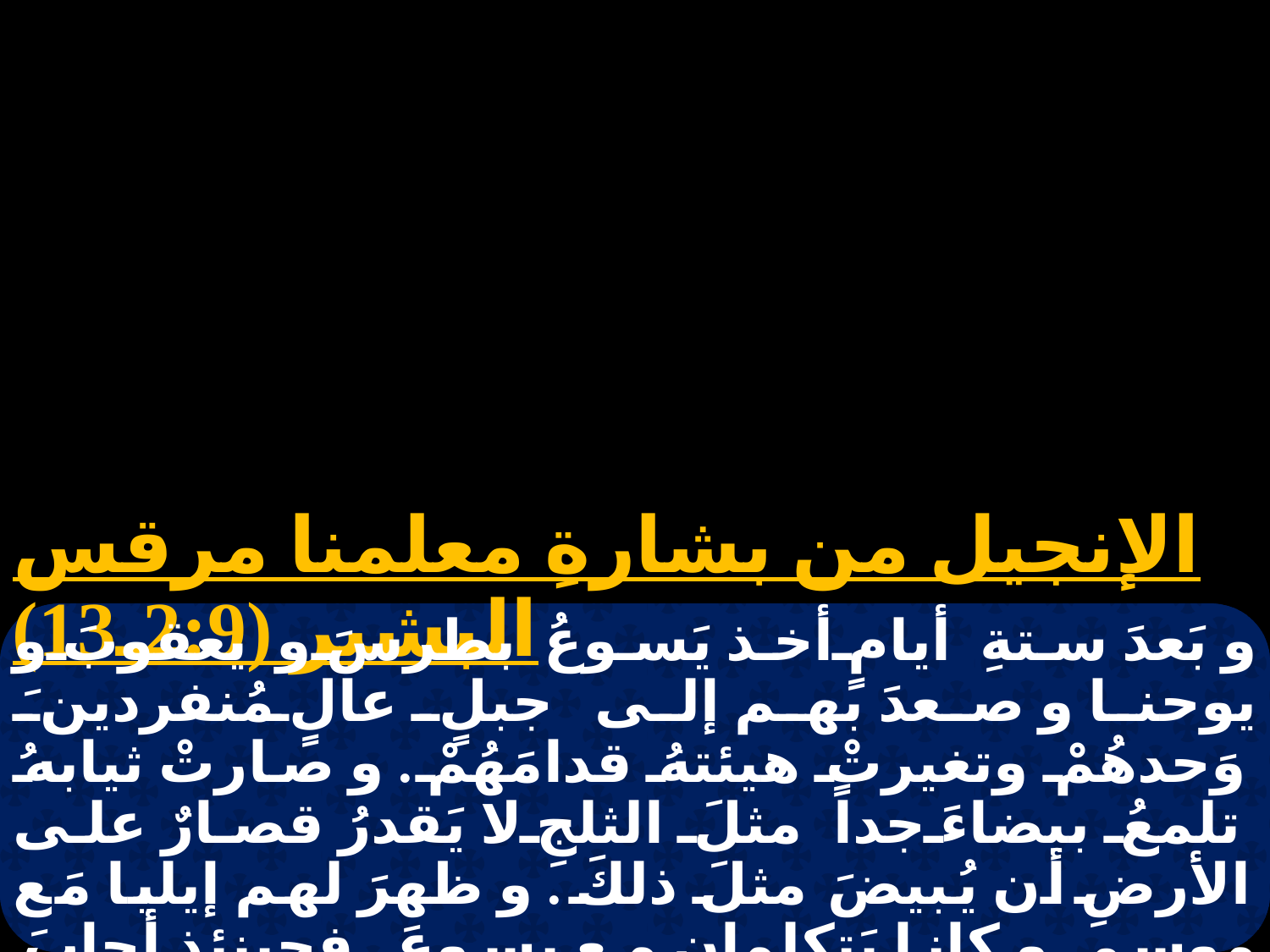

# الإنجيل من بشارةِ معلمنا مرقس البشير (2:9ـ13)
و بَعدَ ستةِ أيامٍ أخذ يَسوعُ بطرسَ و يعقوبَ و يوحنا و صعدَ بهم إلى جبلٍ عالٍ مُنفردينَ وَحدهُمْ وتغيرتْ هيئتهُ قدامَهُمْ . و صارتْ ثيابهُ تلمعُ بيضاءَ جداً مثلَ الثلجِ لا يَقدرُ قصارٌ على الأرضِ أن يُبيضَ مثلَ ذلكَ . و ظهرَ لهم إيليا مَع موسى و كانا يَتكلمان مع يسوعَ . فحينئذٍ أجابَ بطرسُ و قالَ ليسوعَ يا ربِّي جيدٌ أنْ نكونَ ههنا . فلنصنعْ ثلاثَ مظالٍّ .